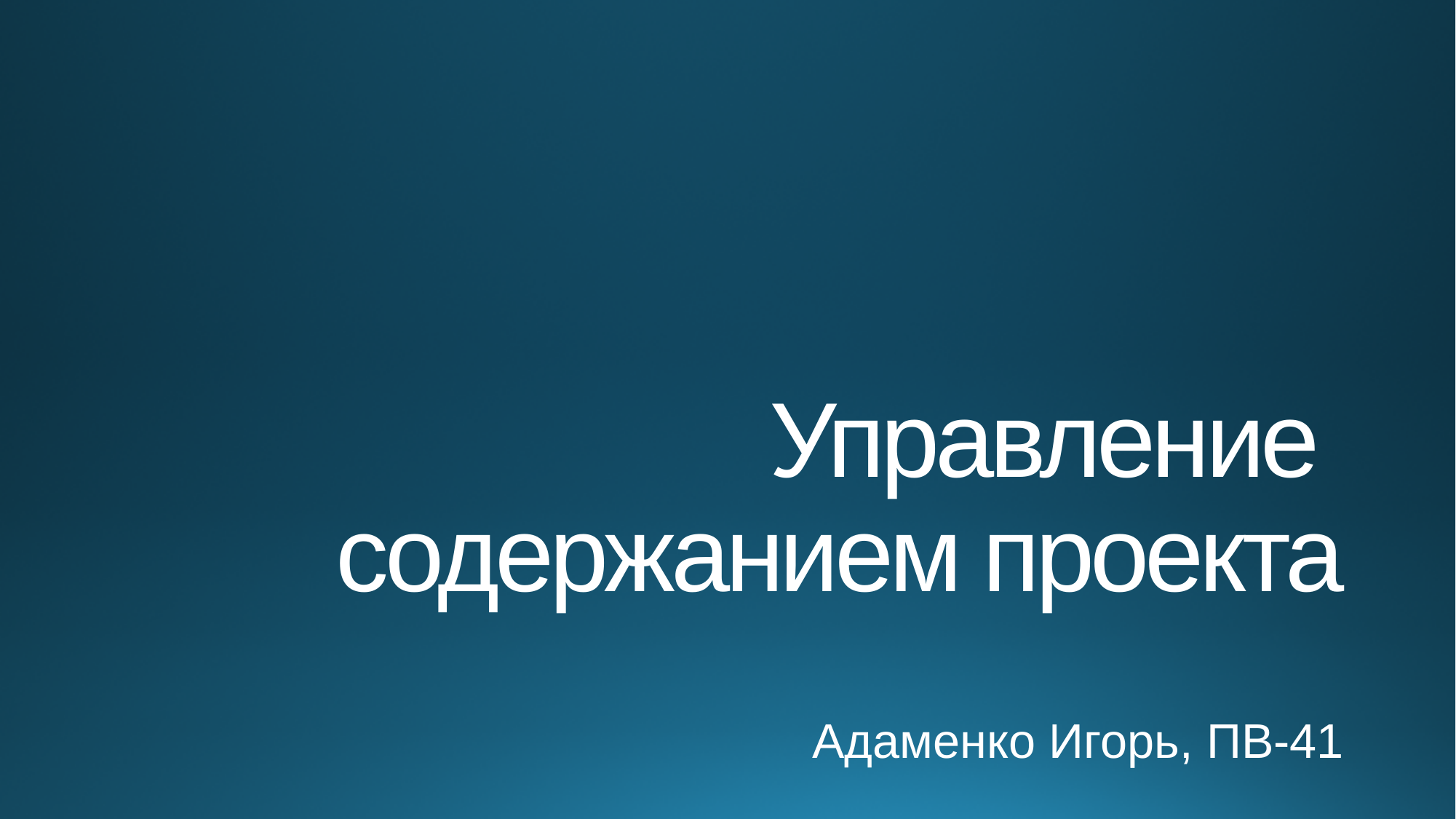

# Управление содержанием проекта
Адаменко Игорь, ПВ-41